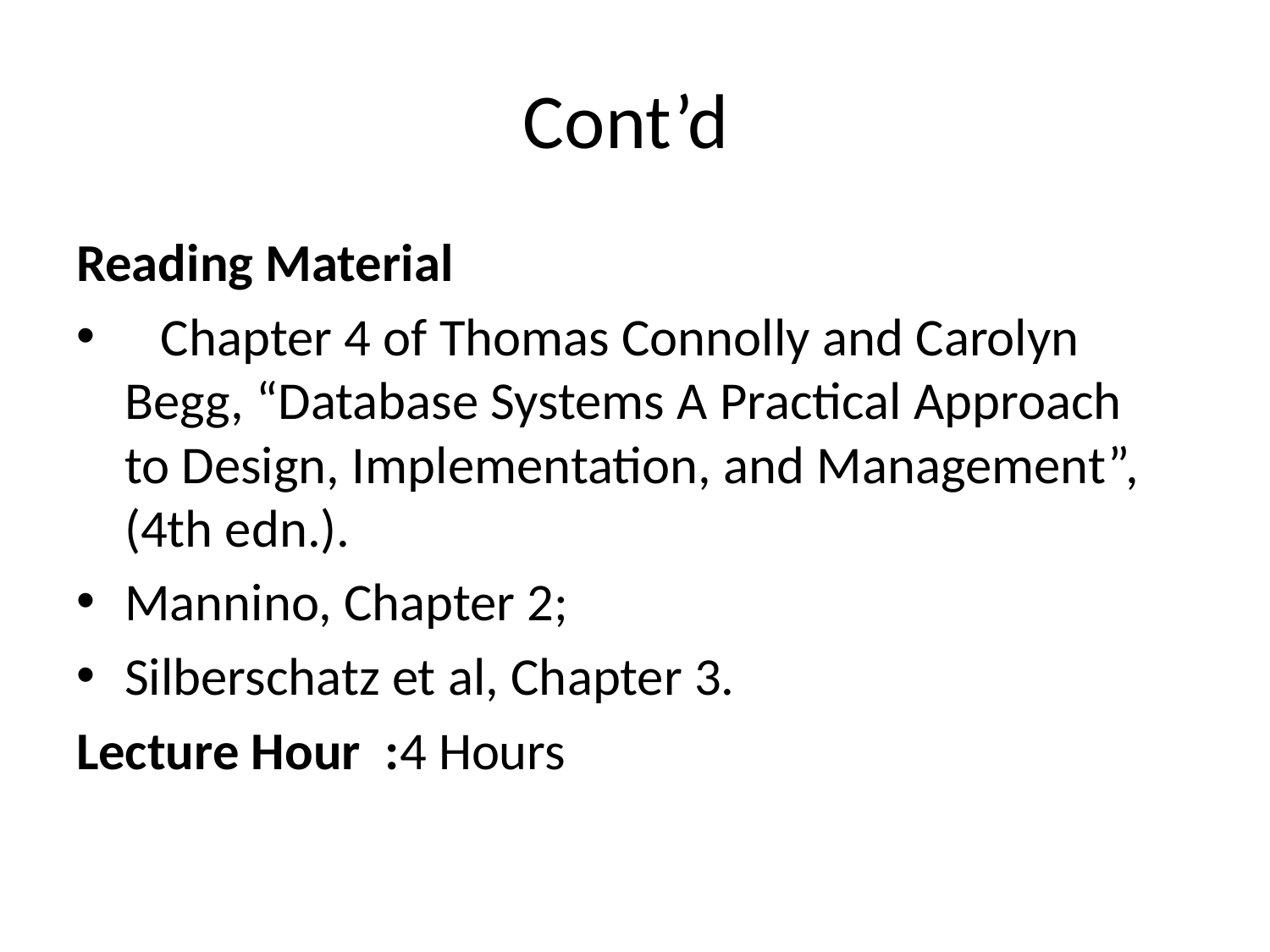

# Cont’d
Reading Material
   Chapter 4 of Thomas Connolly and Carolyn Begg, “Database Systems A Practical Approach
to Design, Implementation, and Management”, (4th edn.).
Mannino, Chapter 2;
Silberschatz et al, Chapter 3.
Lecture Hour  :4 Hours